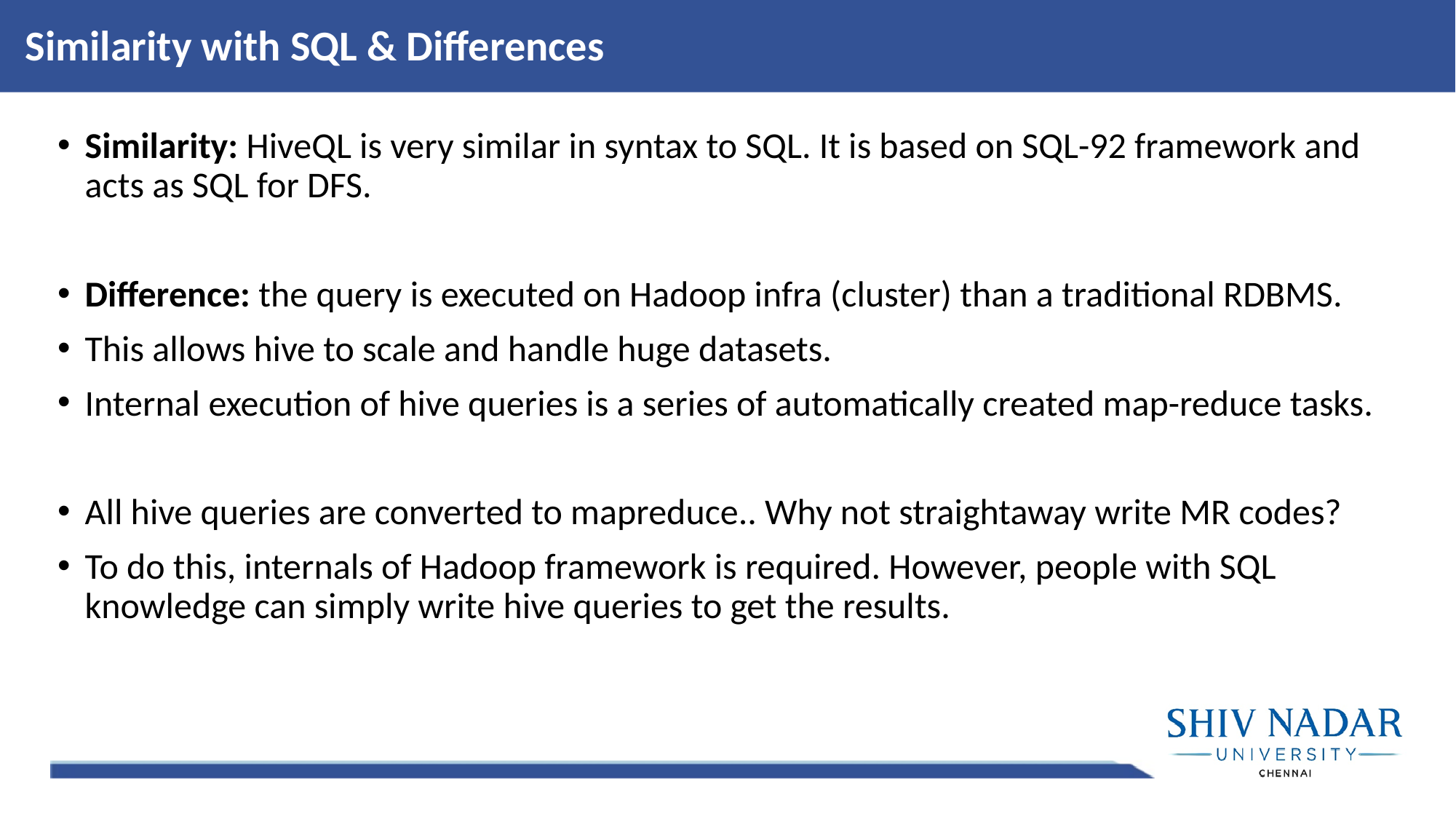

Similarity with SQL & Differences
Similarity: HiveQL is very similar in syntax to SQL. It is based on SQL-92 framework and acts as SQL for DFS.

Difference: the query is executed on Hadoop infra (cluster) than a traditional RDBMS.
This allows hive to scale and handle huge datasets.
Internal execution of hive queries is a series of automatically created map-reduce tasks.

All hive queries are converted to mapreduce.. Why not straightaway write MR codes?
To do this, internals of Hadoop framework is required. However, people with SQL knowledge can simply write hive queries to get the results.